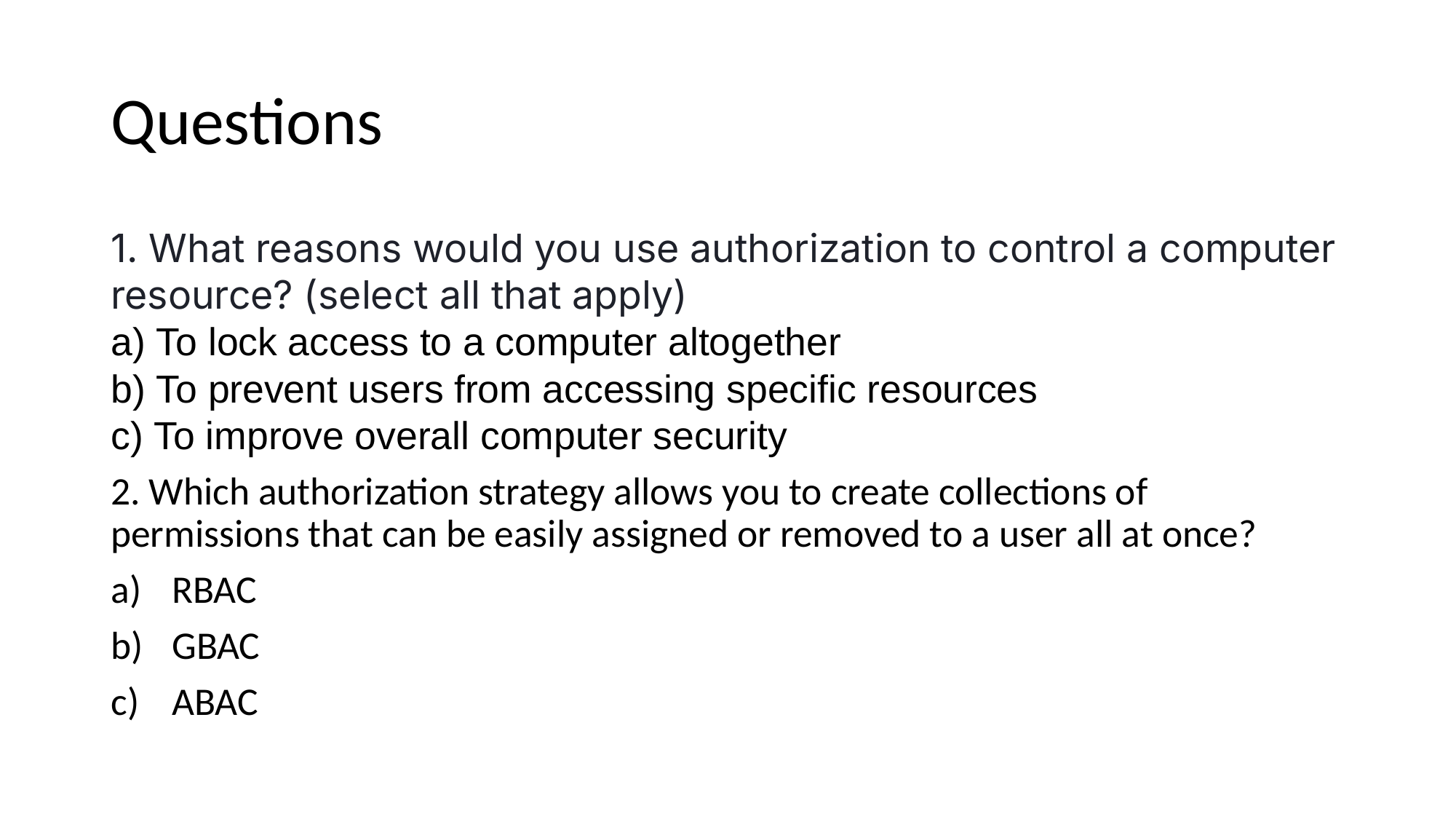

# Questions
1. What reasons would you use authorization to control a computer resource? (select all that apply)
a) To lock access to a computer altogether
b) To prevent users from accessing specific resources
c) To improve overall computer security
2. Which authorization strategy allows you to create collections of permissions that can be easily assigned or removed to a user all at once?
RBAC
GBAC
ABAC